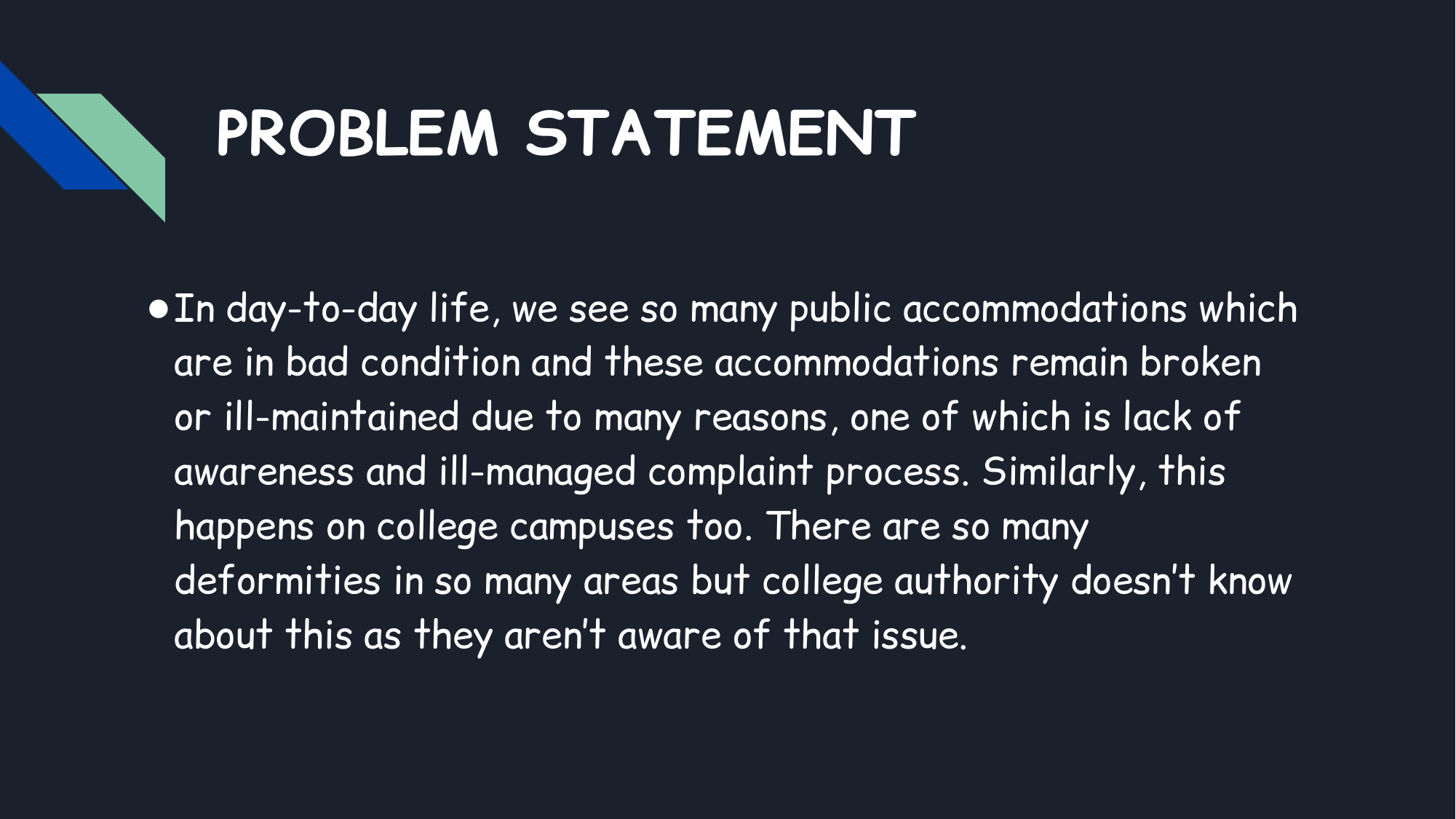

# PROBLEM STATEMENT
In day-to-day life, we see so many public accommodations which are in bad condition and these accommodations remain broken or ill-maintained due to many reasons, one of which is lack of awareness and ill-managed complaint process. Similarly, this happens on college campuses too. There are so many deformities in so many areas but college authority doesn’t know about this as they aren’t aware of that issue.